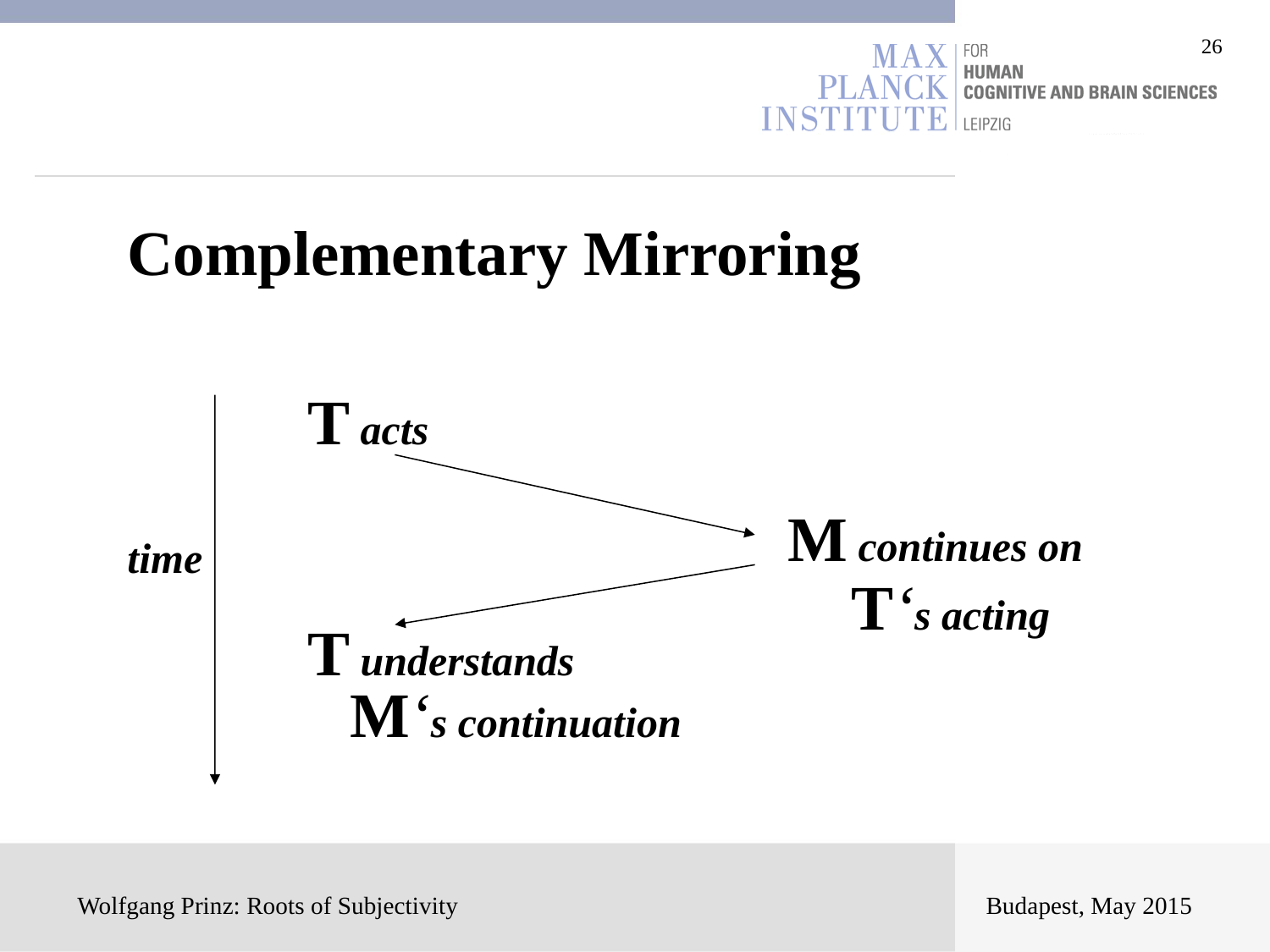

Complementary Mirroring
T acts

M continues on
      T‘s acting
time

T understands
    M‘s continuation